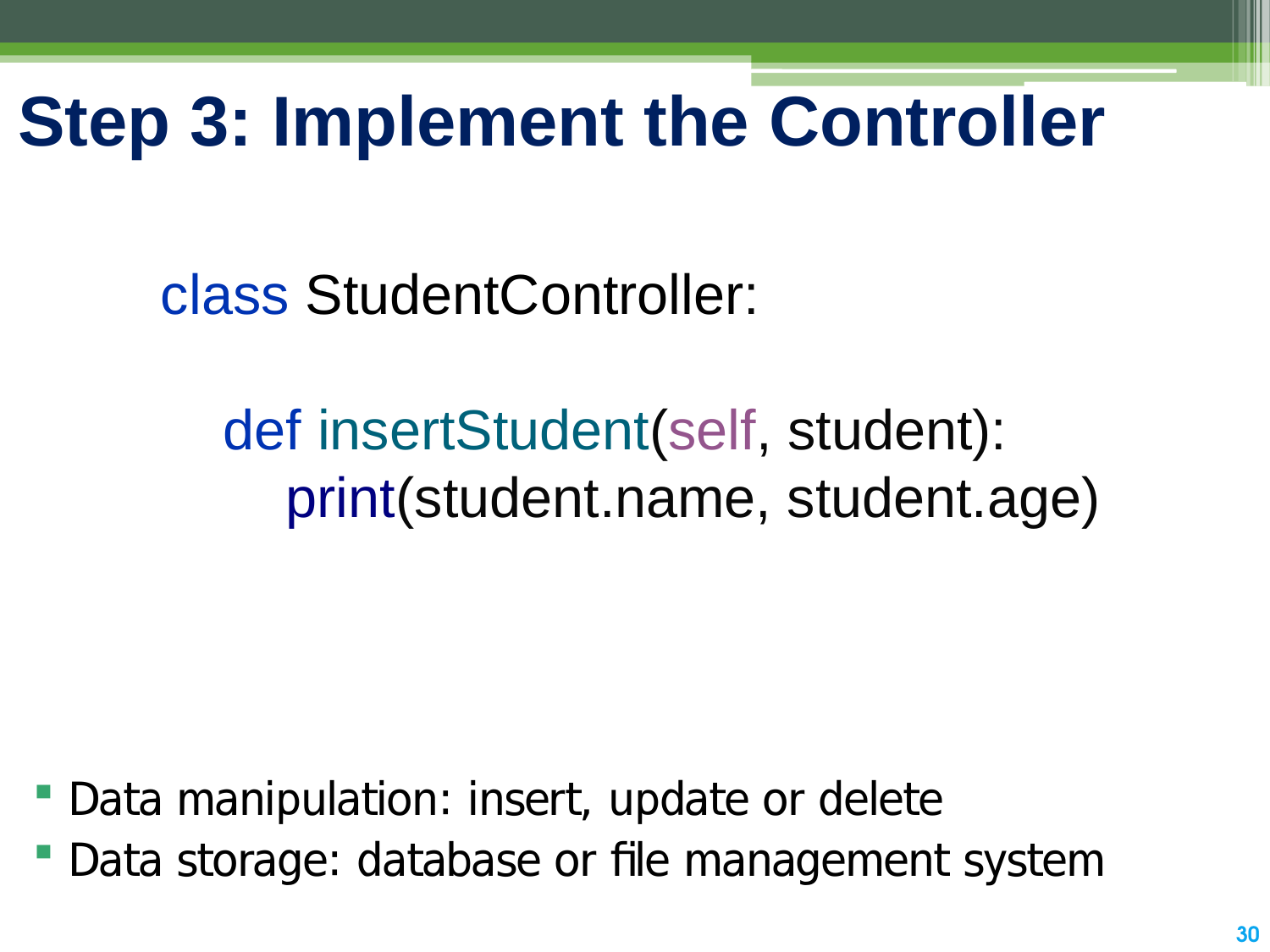

# Step 3: Implement the Controller
class StudentController:
    def insertStudent(self, student):
        print(student.name, student.age)
Data manipulation: insert, update or delete
Data storage: database or file management system